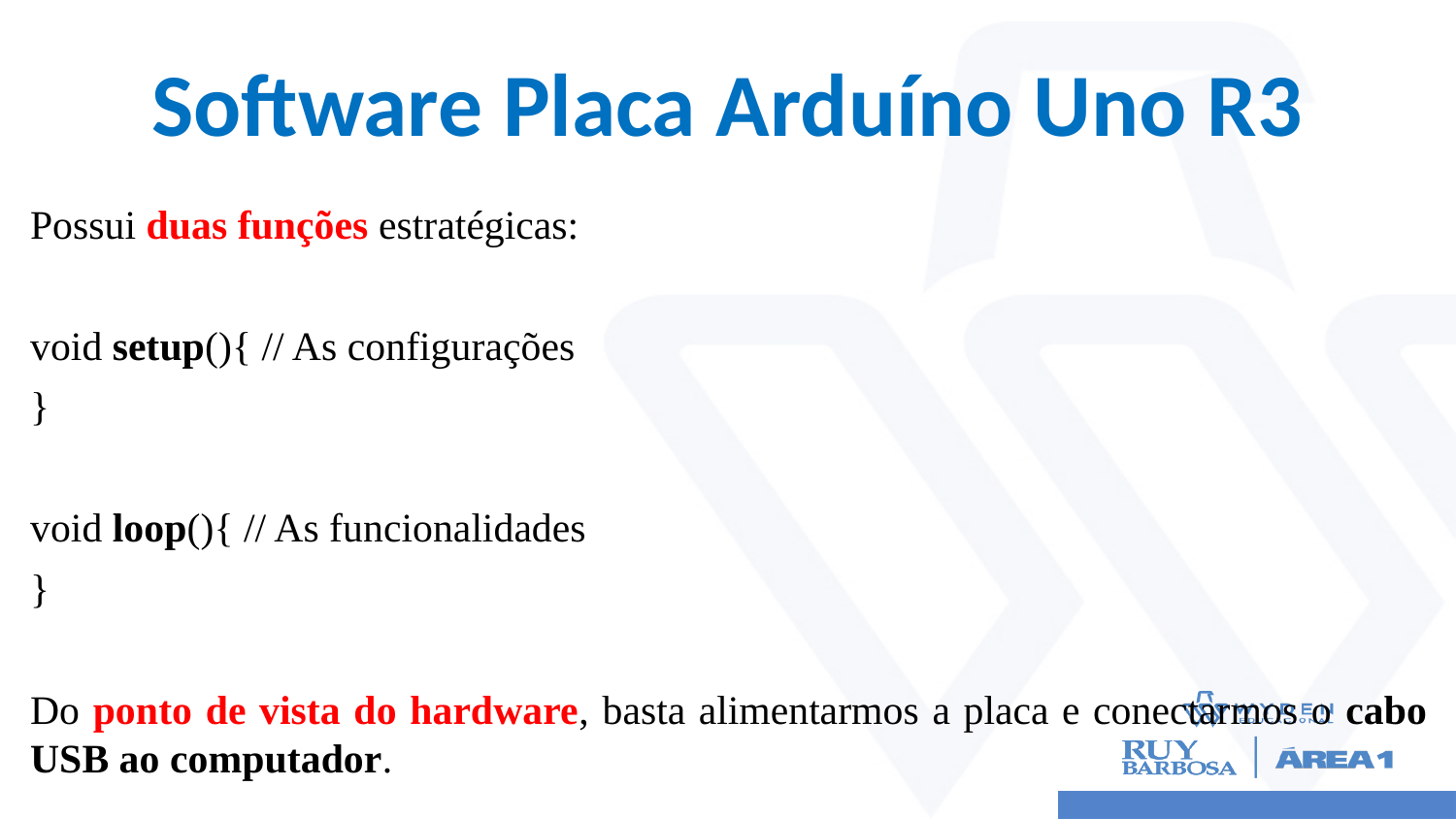

# Software Placa Arduíno Uno R3
Possui duas funções estratégicas:

void setup(){ // As configurações
}

void loop(){ // As funcionalidades
}

Do ponto de vista do hardware, basta alimentarmos a placa e conectarmos o cabo USB ao computador.